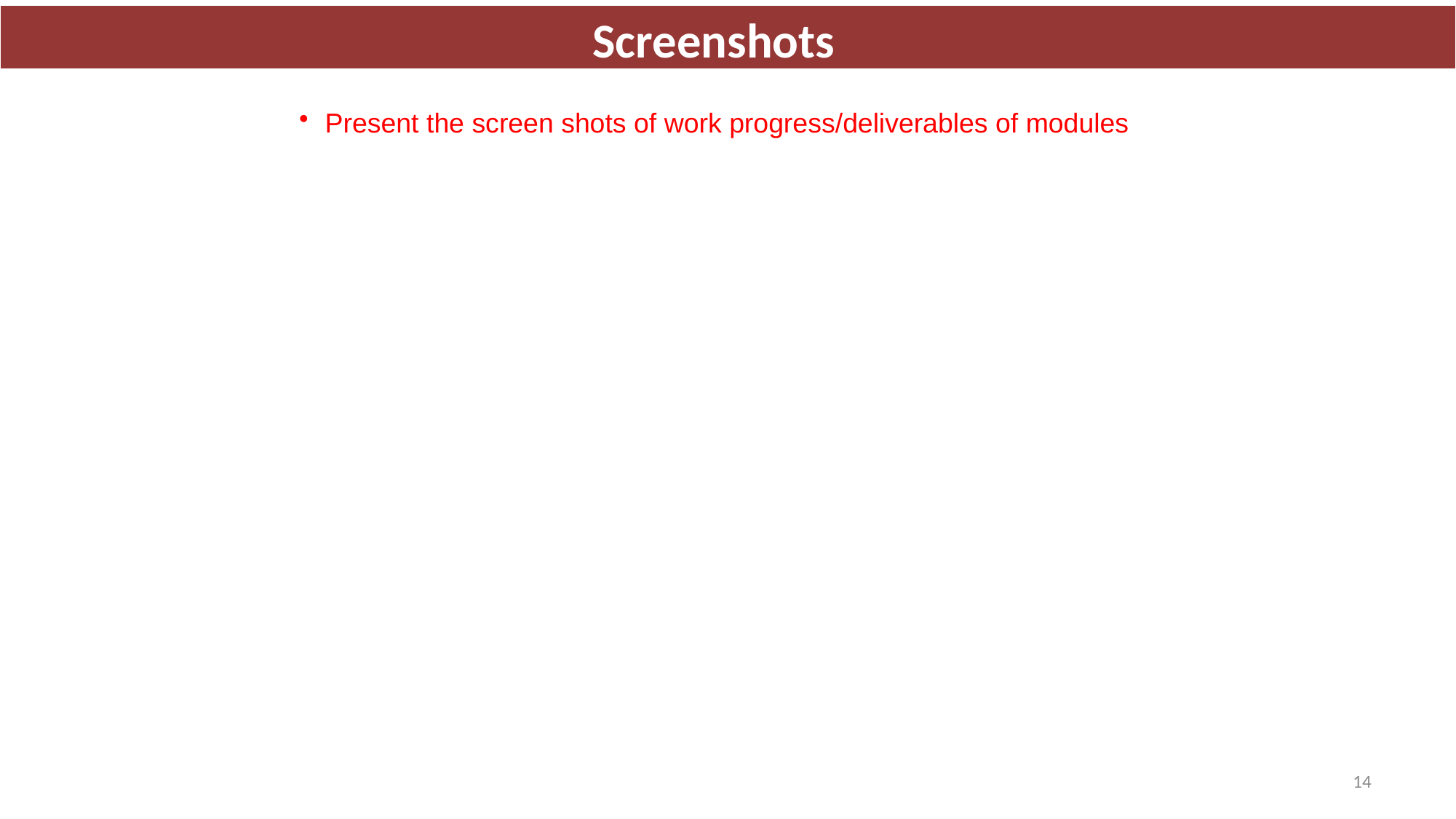

Screenshots

Present the screen shots of work progress/deliverables of modules
14